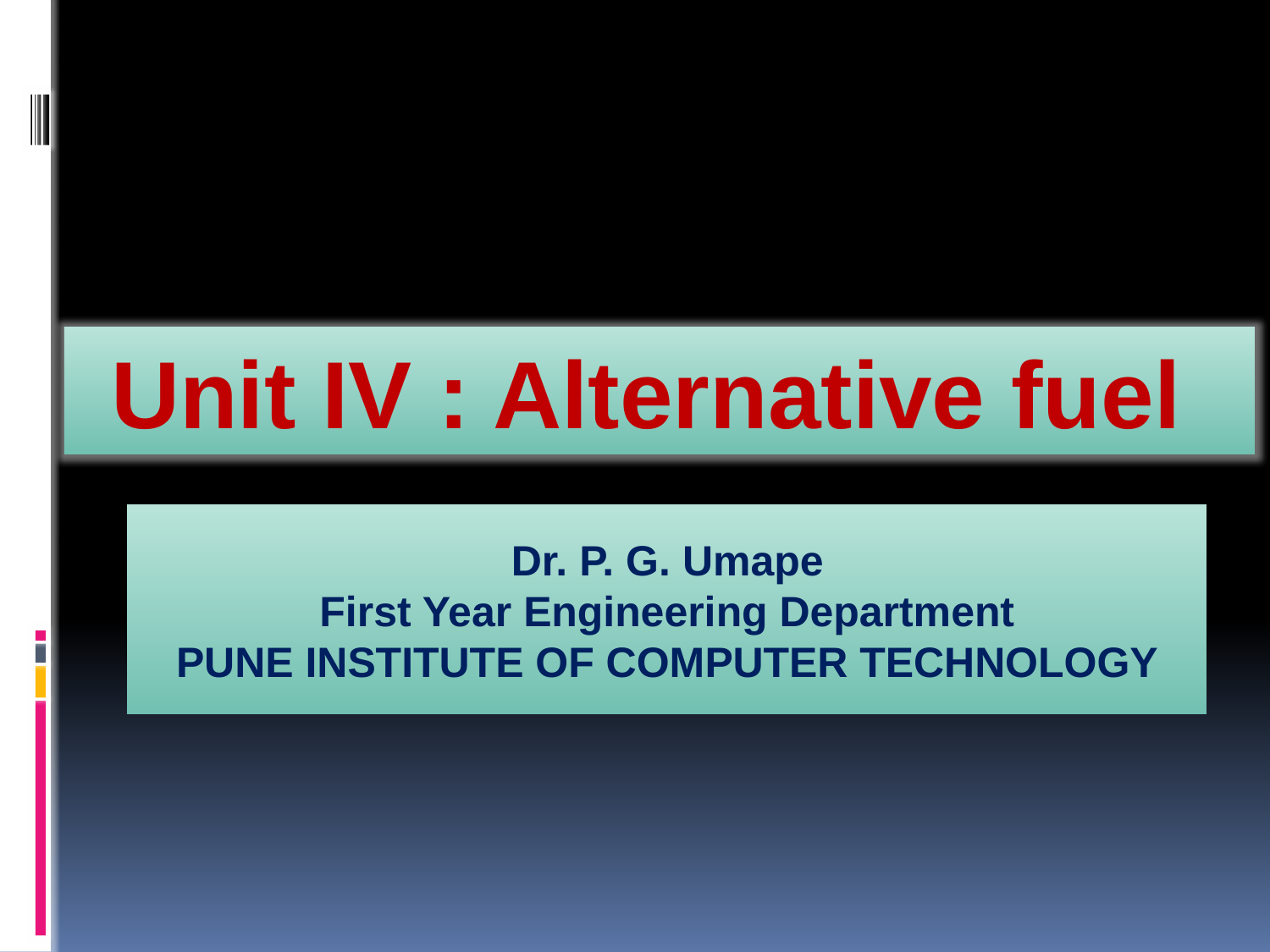

Unit IV : Alternative fuel
Dr. P. G. Umape
First Year Engineering Department
PUNE INSTITUTE OF COMPUTER TECHNOLOGY